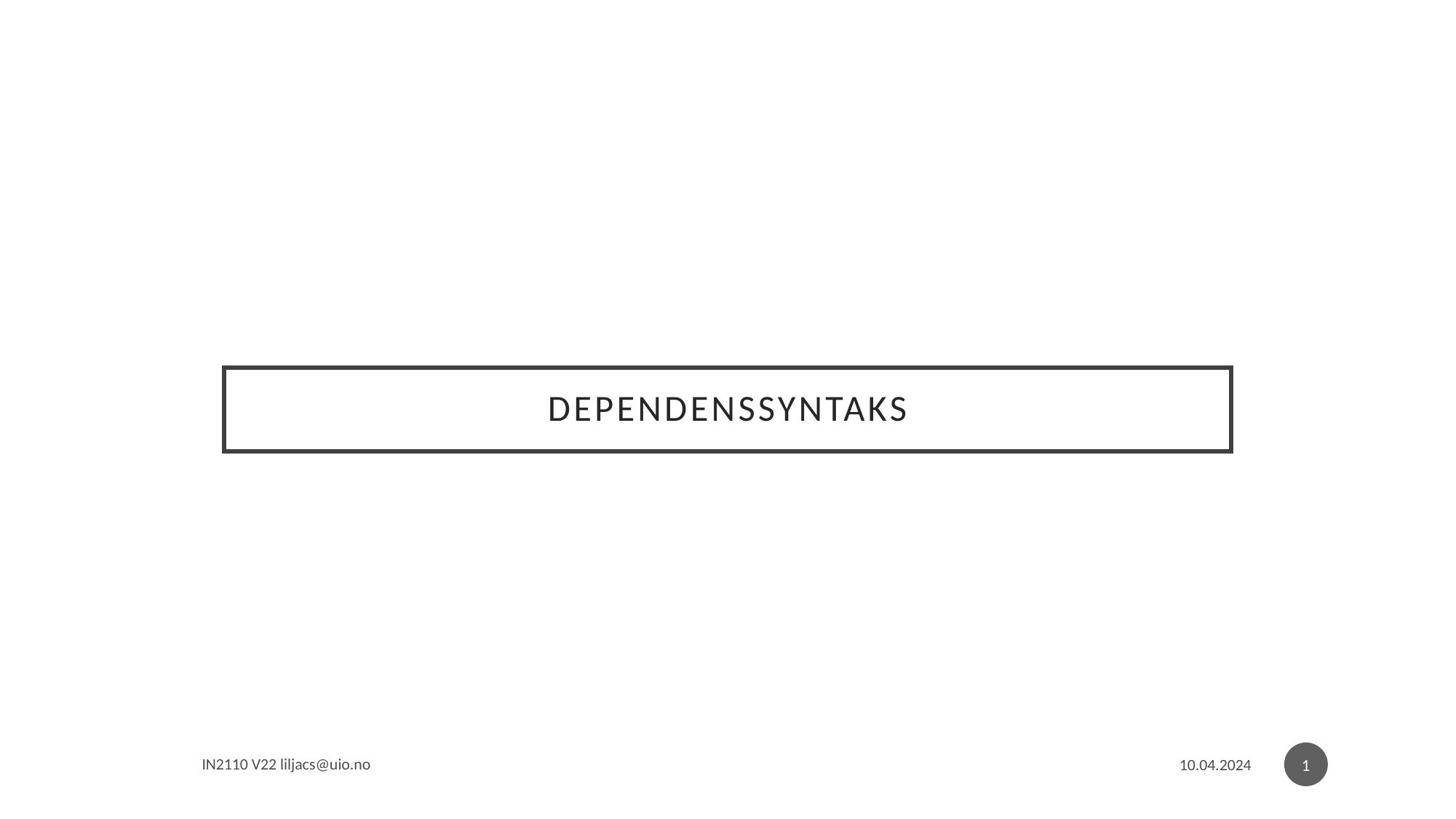

# Dependenssyntaks
1
IN2110 V22 liljacs@uio.no
10.04.2024